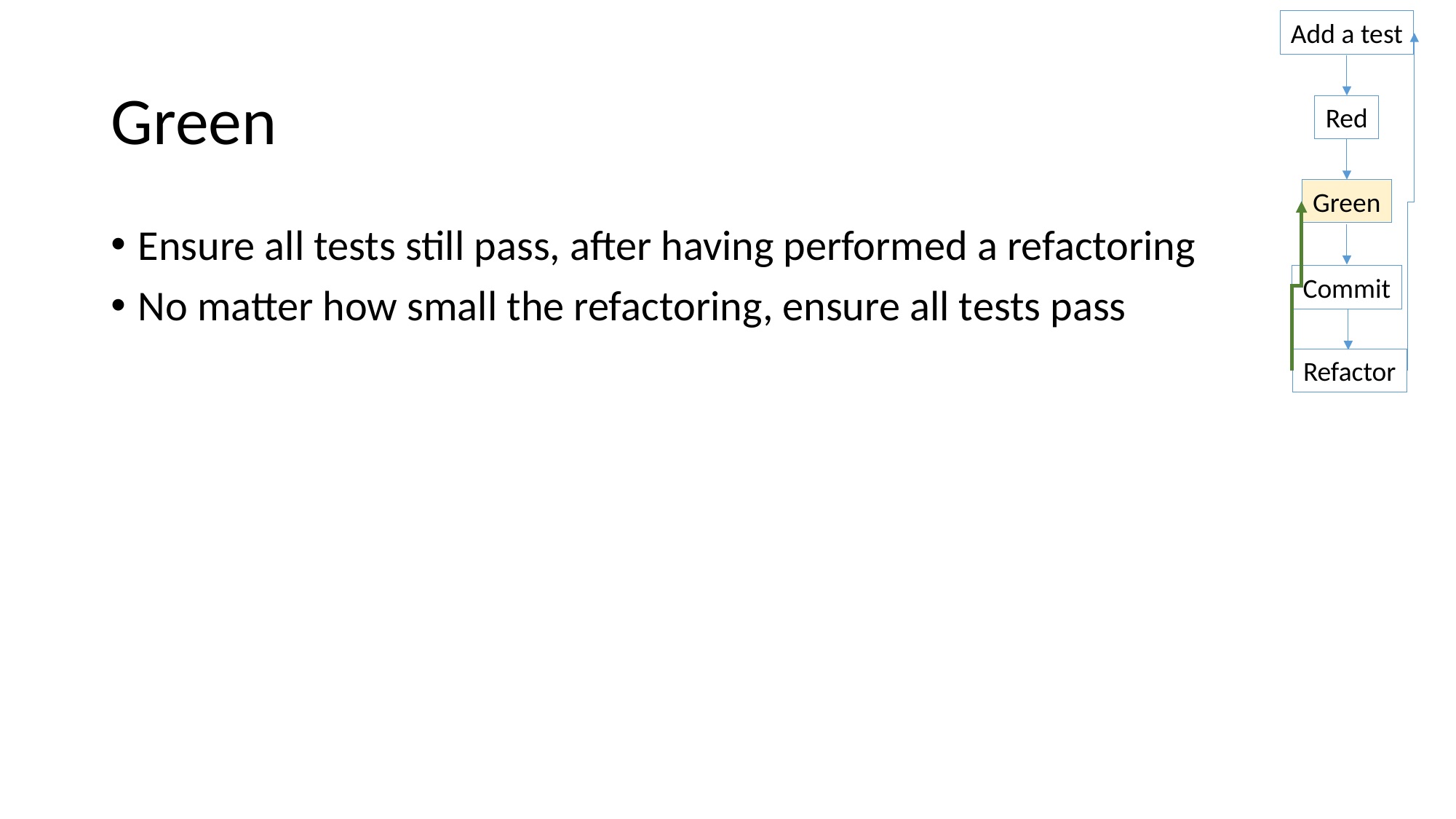

Add a test
# Green
Red
Green
Ensure all tests still pass, after having performed a refactoring
No matter how small the refactoring, ensure all tests pass

Commit
Refactor